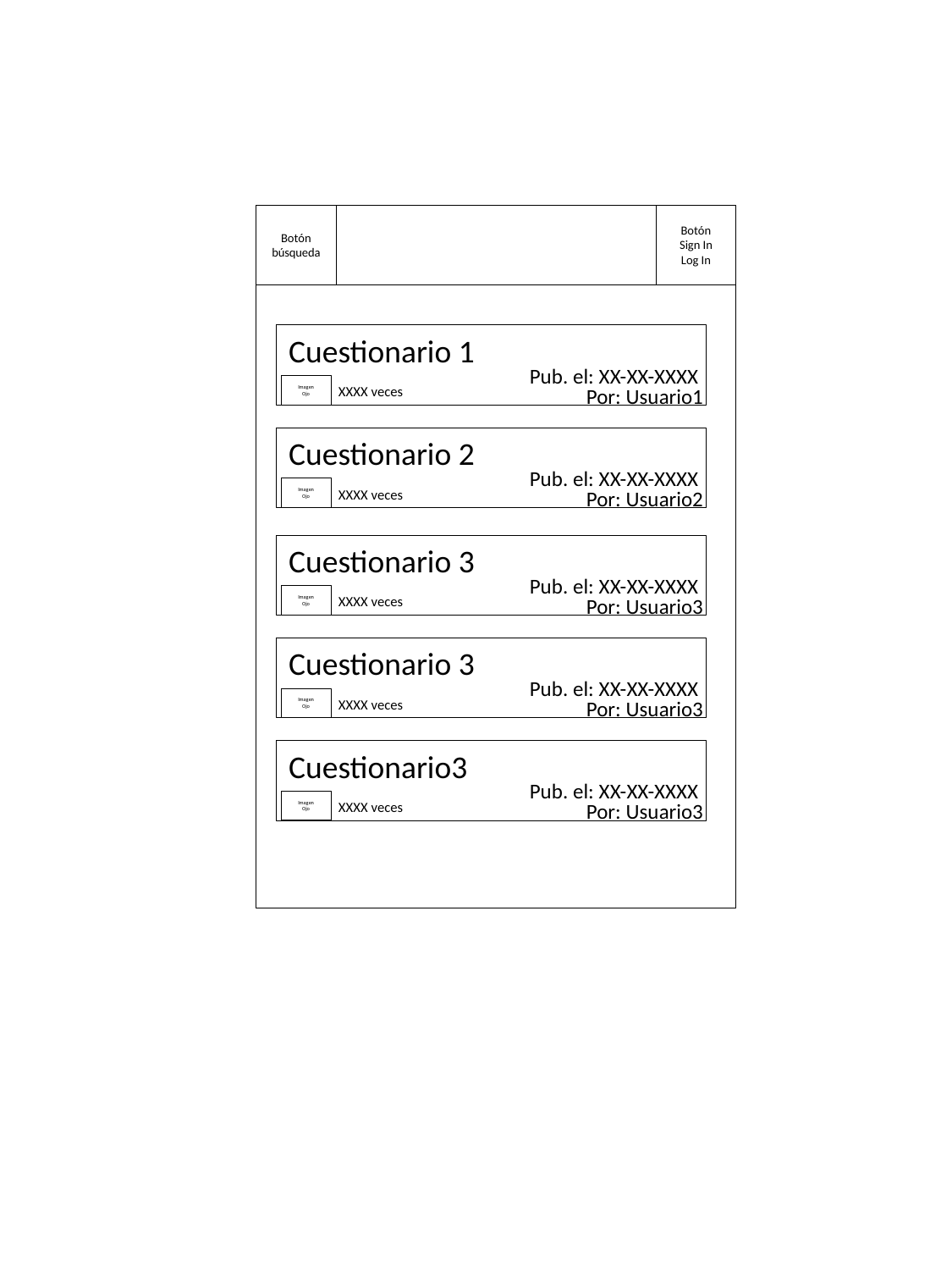

Botón
búsqueda
Botón
Sign In
Log In

Cuestionario 1
Pub. el: XX-XX-XXXX
Imagen
Ojo
Por: Usuario1
XXXX veces

Cuestionario 2
Pub. el: XX-XX-XXXX
Imagen
Ojo
Por: Usuario2
XXXX veces

Cuestionario 3
Pub. el: XX-XX-XXXX
Imagen
Ojo
Por: Usuario3
XXXX veces

Cuestionario 3
Pub. el: XX-XX-XXXX
Imagen
Ojo
Por: Usuario3
XXXX veces

Cuestionario3
Pub. el: XX-XX-XXXX
Imagen
Ojo
Por: Usuario3
XXXX veces